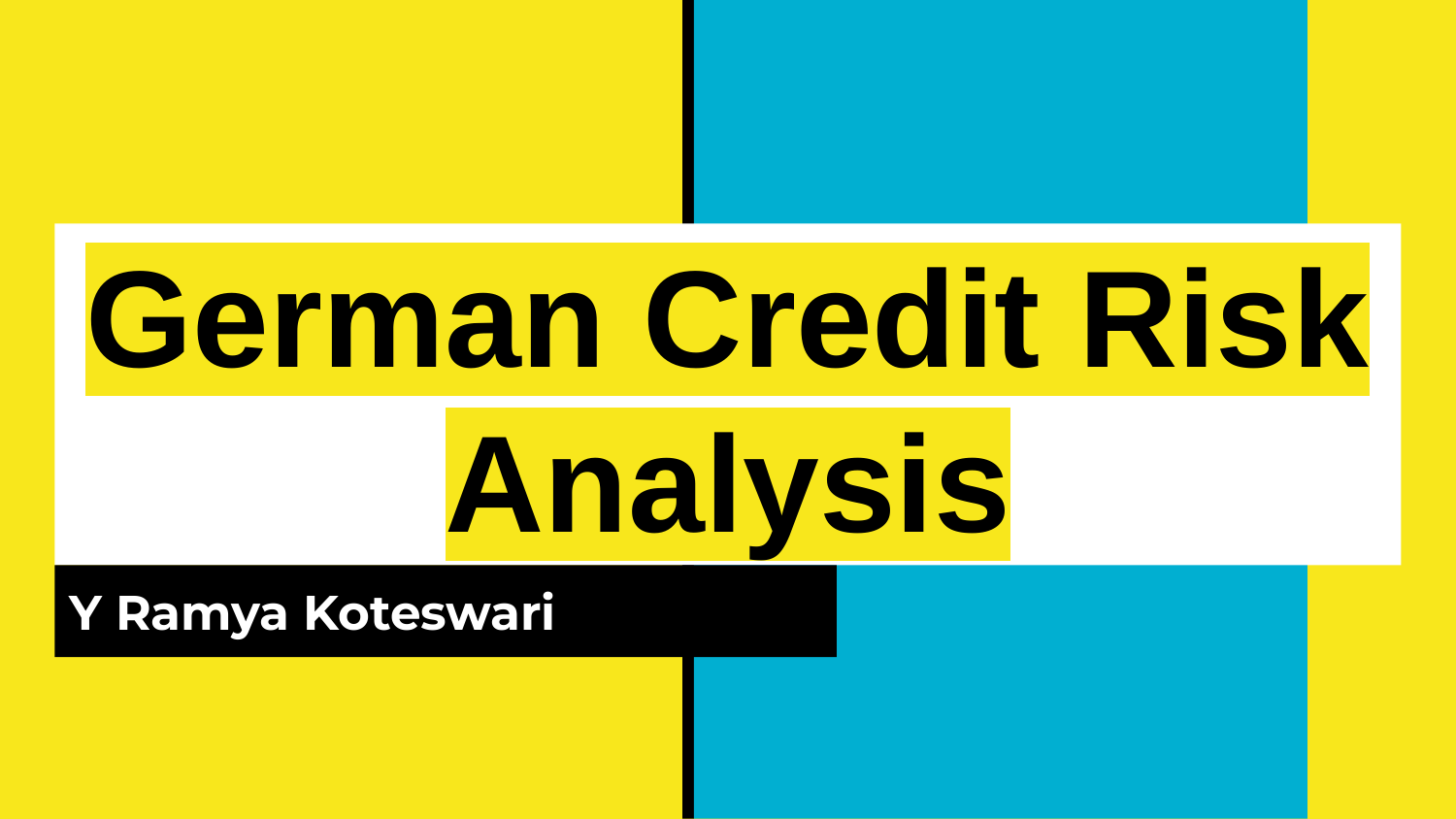

# German Credit Risk Analysis
Y Ramya Koteswari